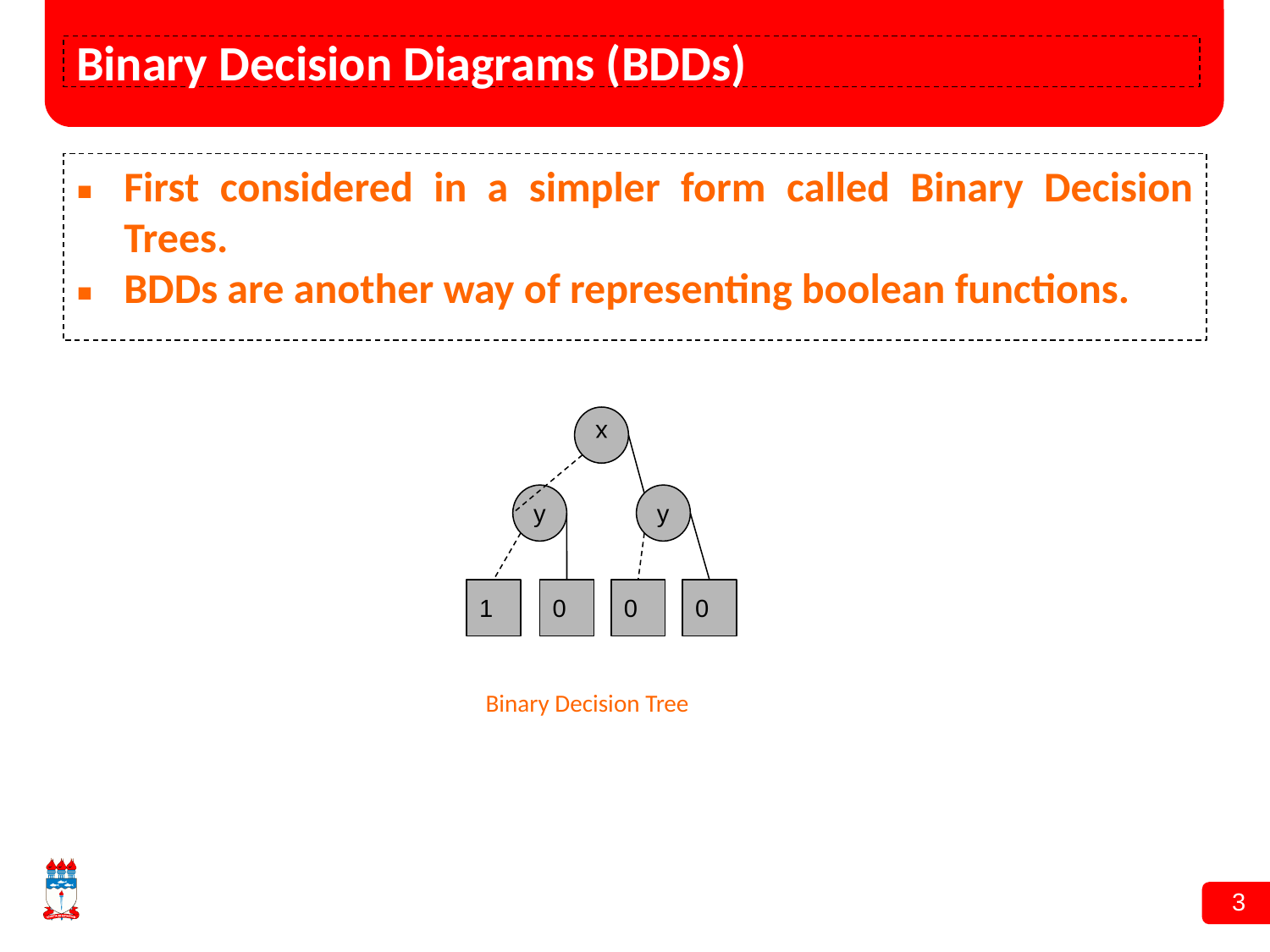

# Binary Decision Diagrams (BDDs)
First considered in a simpler form called Binary Decision Trees.
BDDs are another way of representing boolean functions.

x
y
y
1
0
0
0
Binary Decision Tree